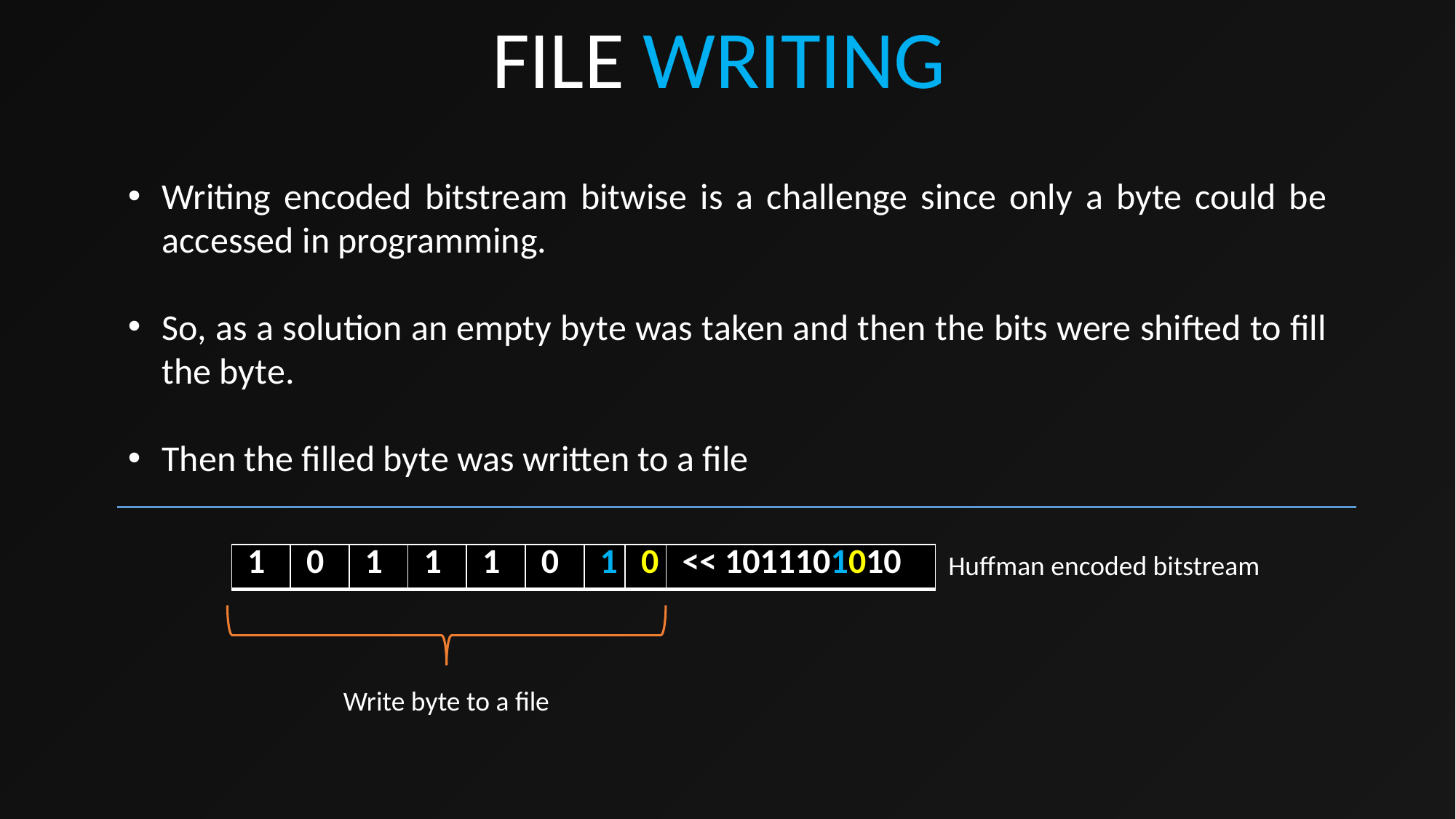

FILE WRITING

Writing encoded bitstream bitwise is a challenge since only a byte could be accessed in programming.

So, as a solution an empty byte was taken and then the bits were shifted to fill the byte.

Then the filled byte was written to a file

Huffman encoded bitstream
| 1 | 0 | 1 | 1 | 1 | 0 | 1 | 0 | << 1011101010 |
| --- | --- | --- | --- | --- | --- | --- | --- | --- |
Write byte to a file